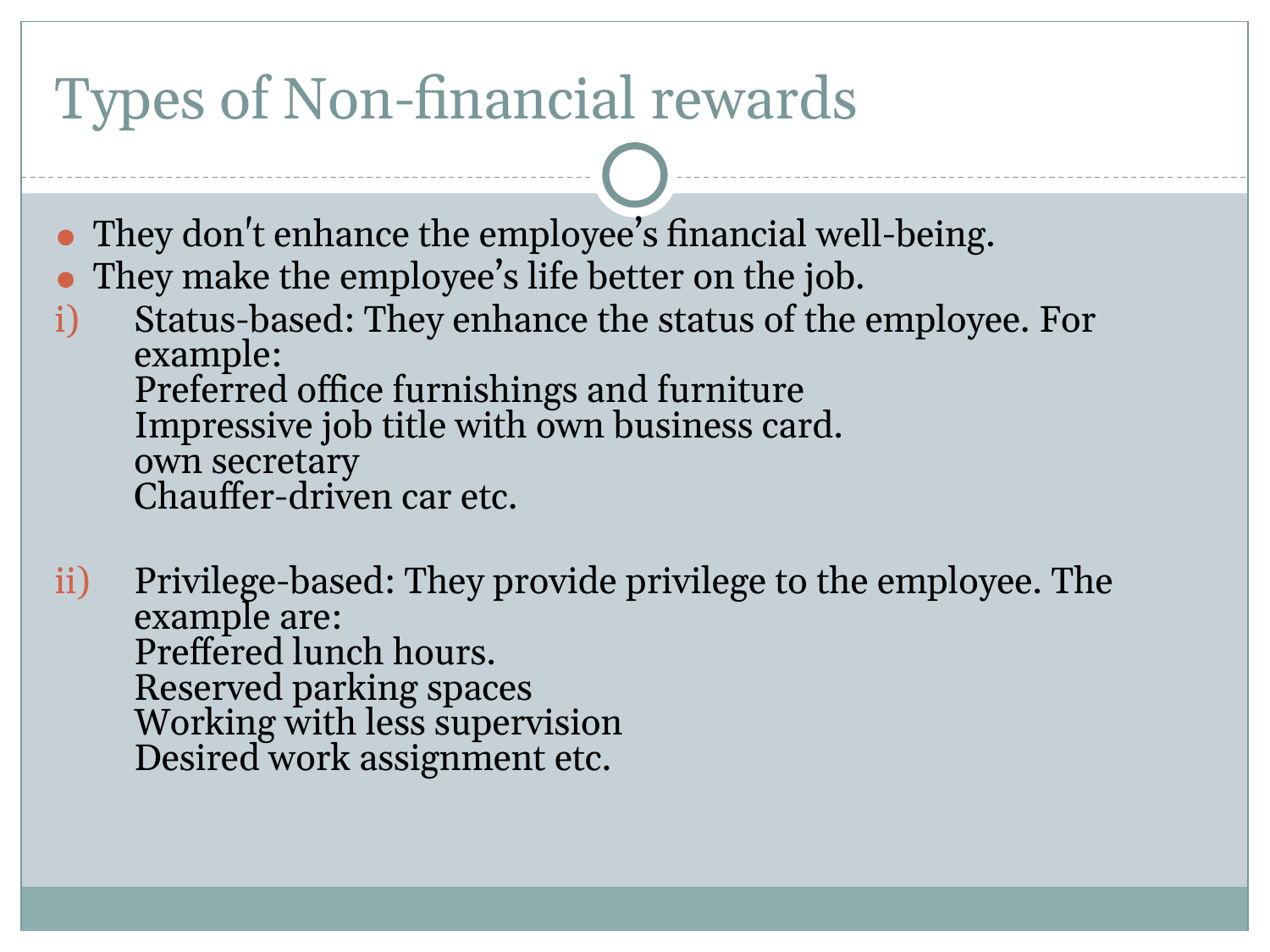

# Types of Non-financial rewards
They don't enhance the employee’s financial well-being.
They make the employee’s life better on the job.
Status-based: They enhance the status of the employee. For example:
Preferred office furnishings and furniture
Impressive job title with own business card.
own secretary
Chauffer-driven car etc.

Privilege-based: They provide privilege to the employee. The example are:
Preffered lunch hours.
Reserved parking spaces
Working with less supervision
Desired work assignment etc.